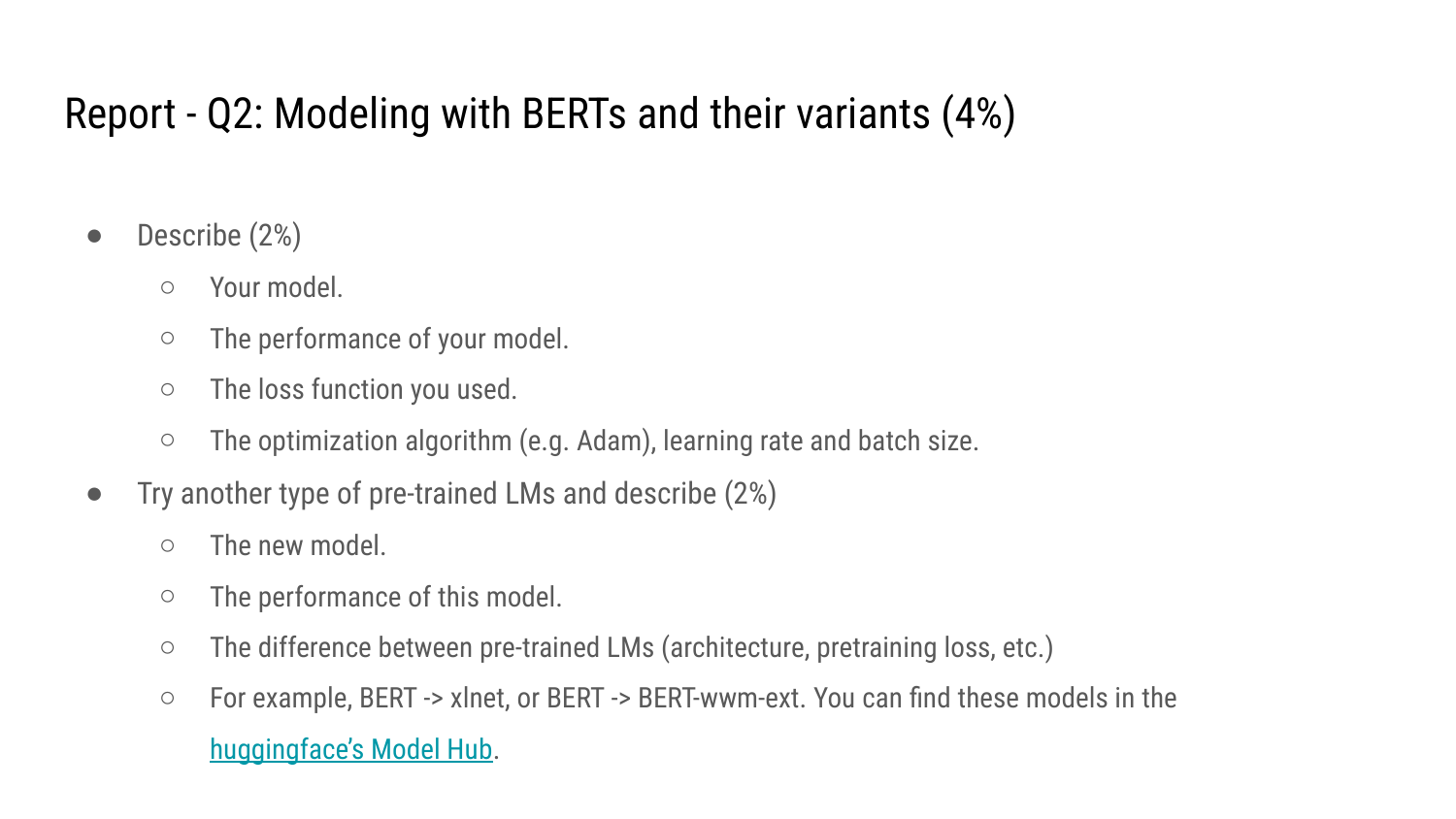

# Report - Q2: Modeling with BERTs and their variants (4%)
Describe (2%)
Your model.
The performance of your model.
The loss function you used.
The optimization algorithm (e.g. Adam), learning rate and batch size.
Try another type of pre-trained LMs and describe (2%)
The new model.
The performance of this model.
The difference between pre-trained LMs (architecture, pretraining loss, etc.)
For example, BERT -> xlnet, or BERT -> BERT-wwm-ext. You can find these models in the huggingface’s Model Hub.